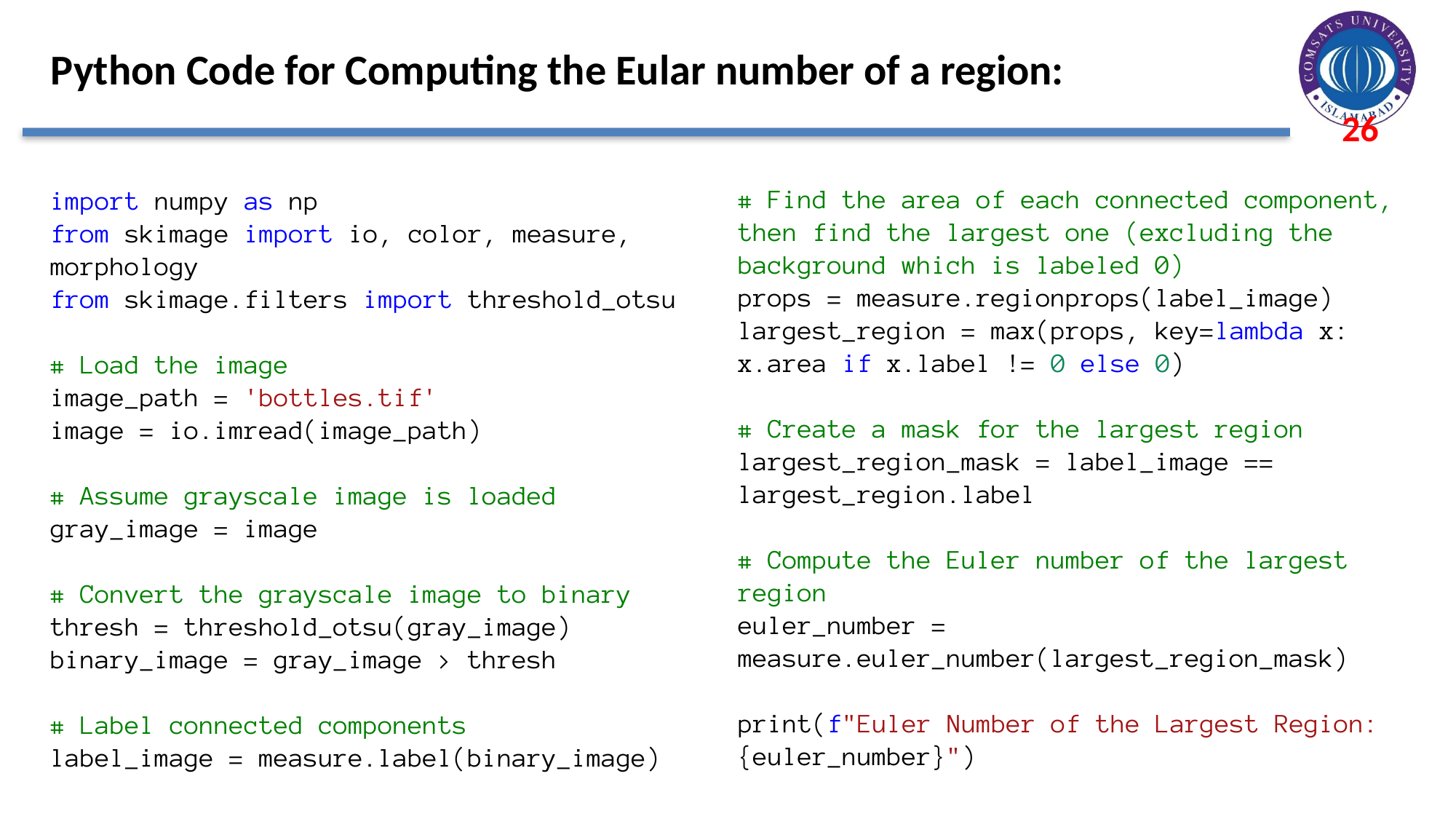

Python Code for Computing the Eular number of a region:
# Find the area of each connected component, then find the largest one (excluding the background which is labeled 0)
props = measure.regionprops(label_image)
largest_region = max(props, key=lambda x: x.area if x.label != 0 else 0)
# Create a mask for the largest region
largest_region_mask = label_image == largest_region.label
# Compute the Euler number of the largest region
euler_number = measure.euler_number(largest_region_mask)
print(f"Euler Number of the Largest Region: {euler_number}")

import numpy as np
from skimage import io, color, measure, morphology
from skimage.filters import threshold_otsu
# Load the image
image_path = 'bottles.tif'
image = io.imread(image_path)
# Assume grayscale image is loaded
gray_image = image
# Convert the grayscale image to binary
thresh = threshold_otsu(gray_image)
binary_image = gray_image > thresh
# Label connected components
label_image = measure.label(binary_image)